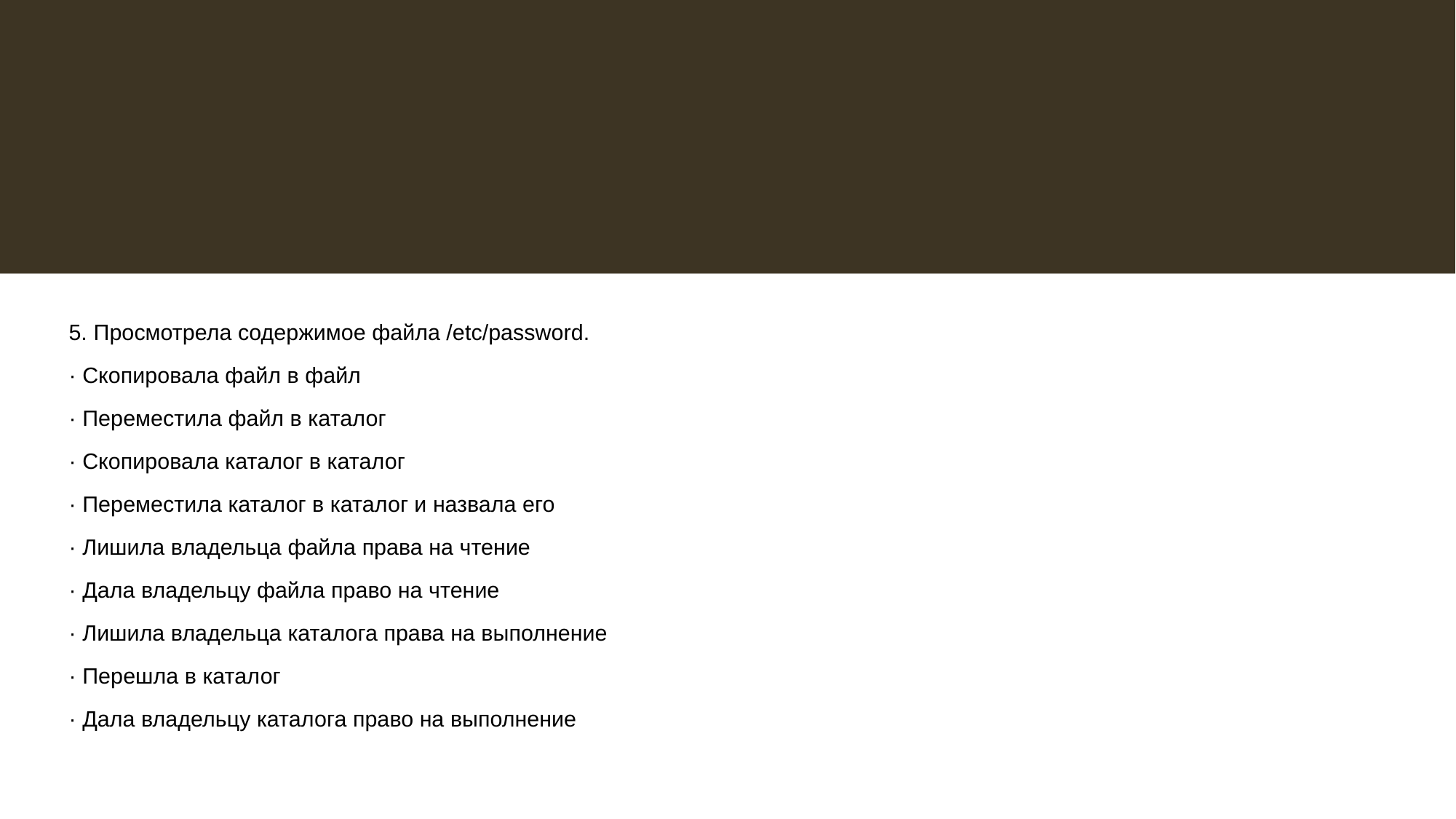

#
5. Просмотрела содержимое файла /etc/password.
· Скопировала файл в файл
· Переместила файл в каталог
· Скопировала каталог в каталог
· Переместила каталог в каталог и назвала его
· Лишила владельца файла права на чтение
· Дала владельцу файла право на чтение
· Лишила владельца каталога права на выполнение
· Перешла в каталог
· Дала владельцу каталога право на выполнение